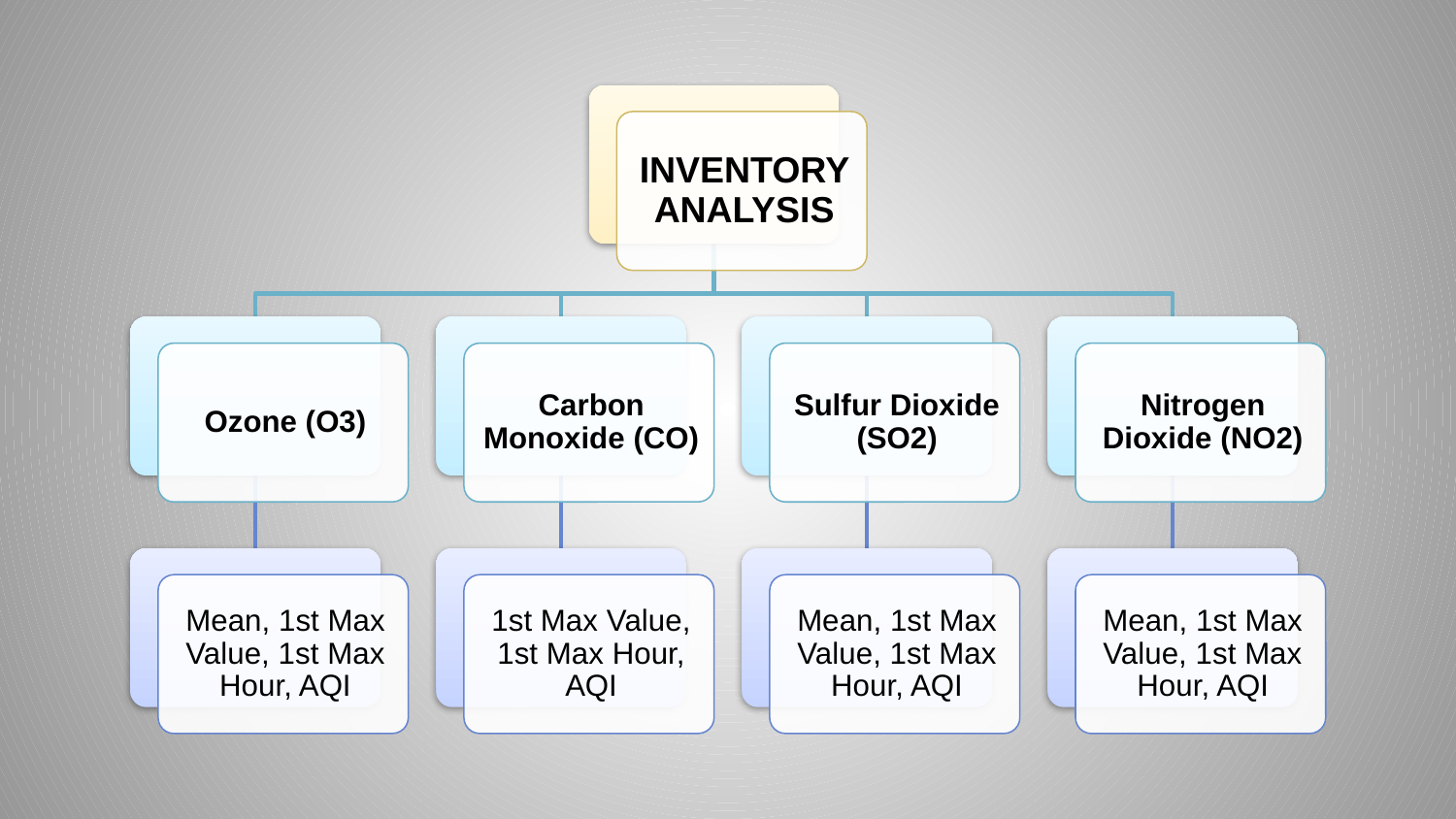

INVENTORY ANALYSIS
Ozone (O3)
Mean, 1st Max Value, 1st Max Hour, AQI
Carbon Monoxide (CO)
1st Max Value, 1st Max Hour, AQI
Sulfur Dioxide (SO2)
Mean, 1st Max Value, 1st Max Hour, AQI
Nitrogen Dioxide (NO2)
Mean, 1st Max Value, 1st Max Hour, AQI